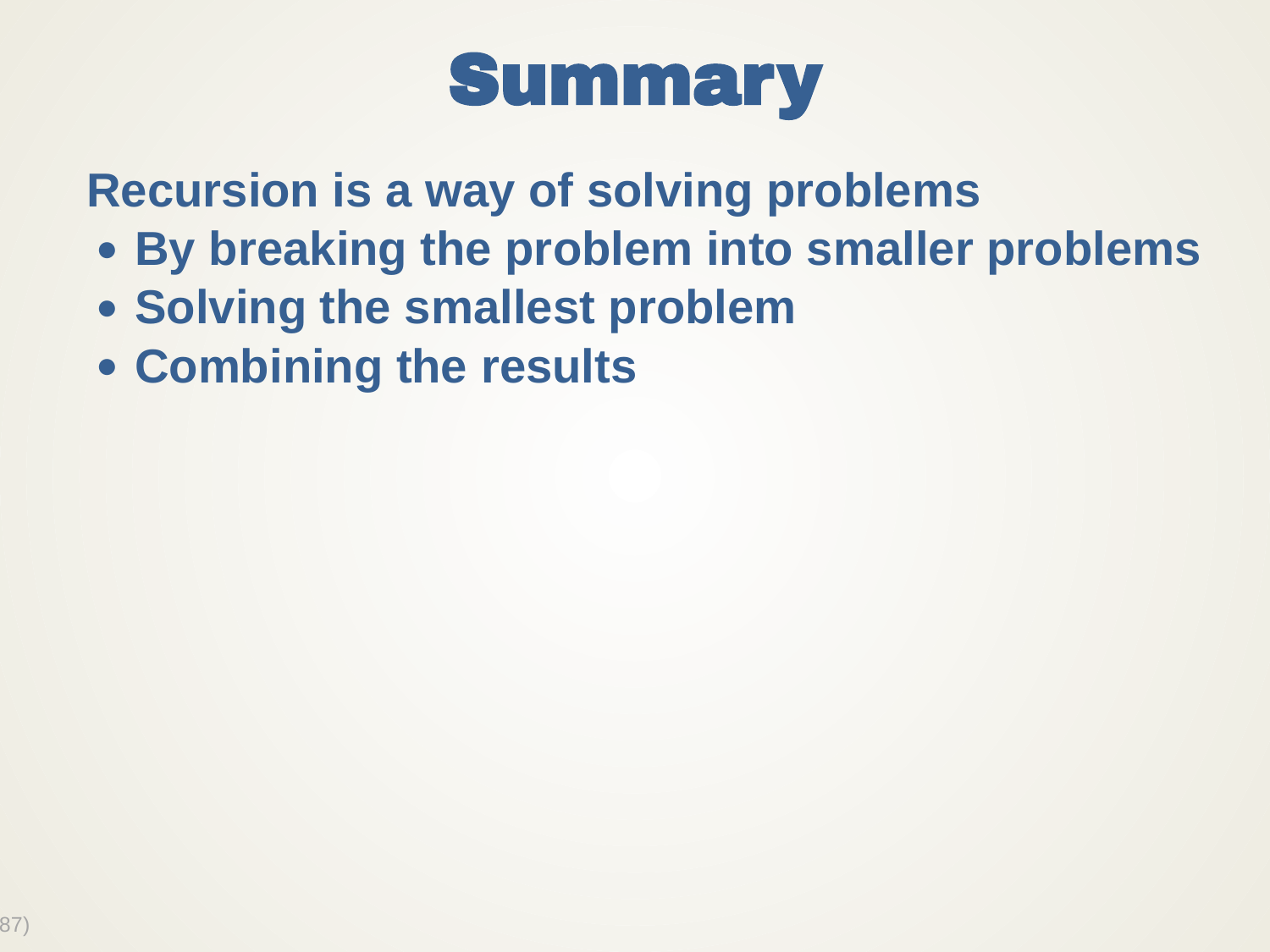

# Summary
Recursion is a way of solving problems
By breaking the problem into smaller problems
Solving the smallest problem
Combining the results